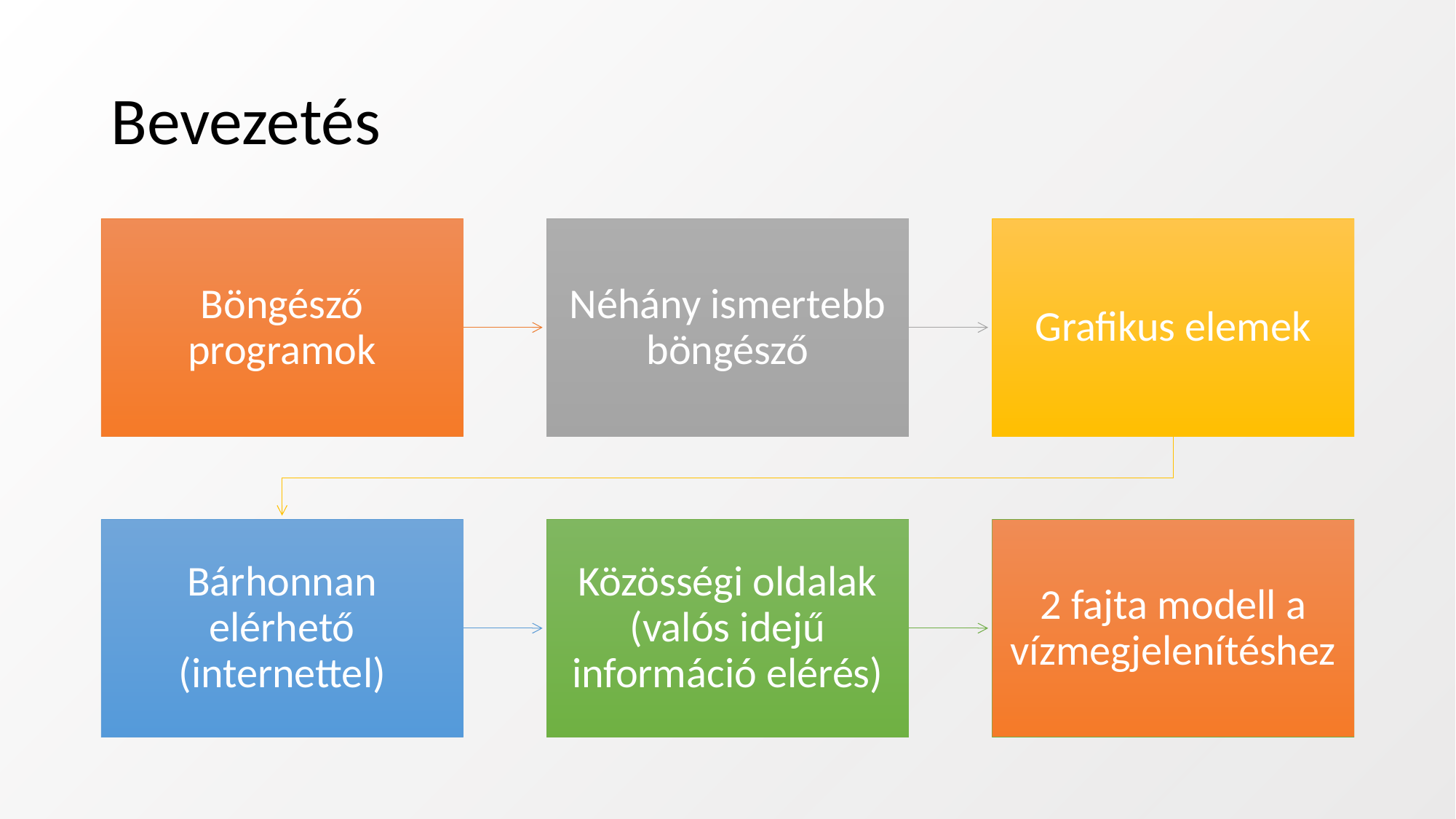

# Bevezetés

Böngésző programok

Néhány ismertebb böngésző

Grafikus elemek

Bárhonnan elérhető (internettel)

Közösségi oldalak (valós idejű információ elérés)
2 fajta modell a vízmegjelenítéshez